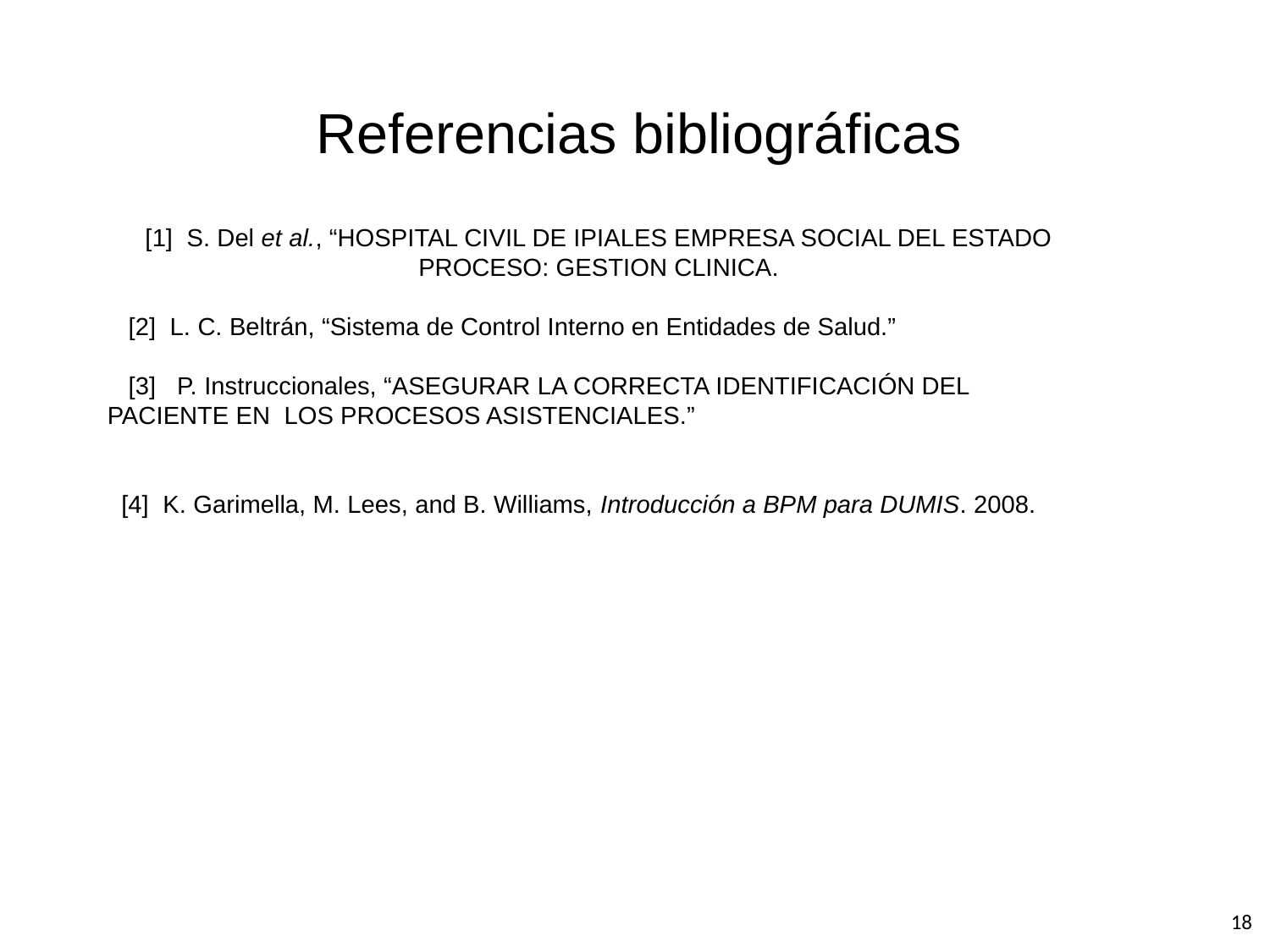

Referencias bibliográficas
[1]  S. Del et al., “HOSPITAL CIVIL DE IPIALES EMPRESA SOCIAL DEL ESTADO PROCESO: GESTION CLINICA.

   [2]  L. C. Beltrán, “Sistema de Control Interno en Entidades de Salud.”

   [3]   P. Instruccionales, “ASEGURAR LA CORRECTA IDENTIFICACIÓN DEL PACIENTE EN  LOS PROCESOS ASISTENCIALES.”

  [4]  K. Garimella, M. Lees, and B. Williams, Introducción a BPM para DUMIS. 2008.
18